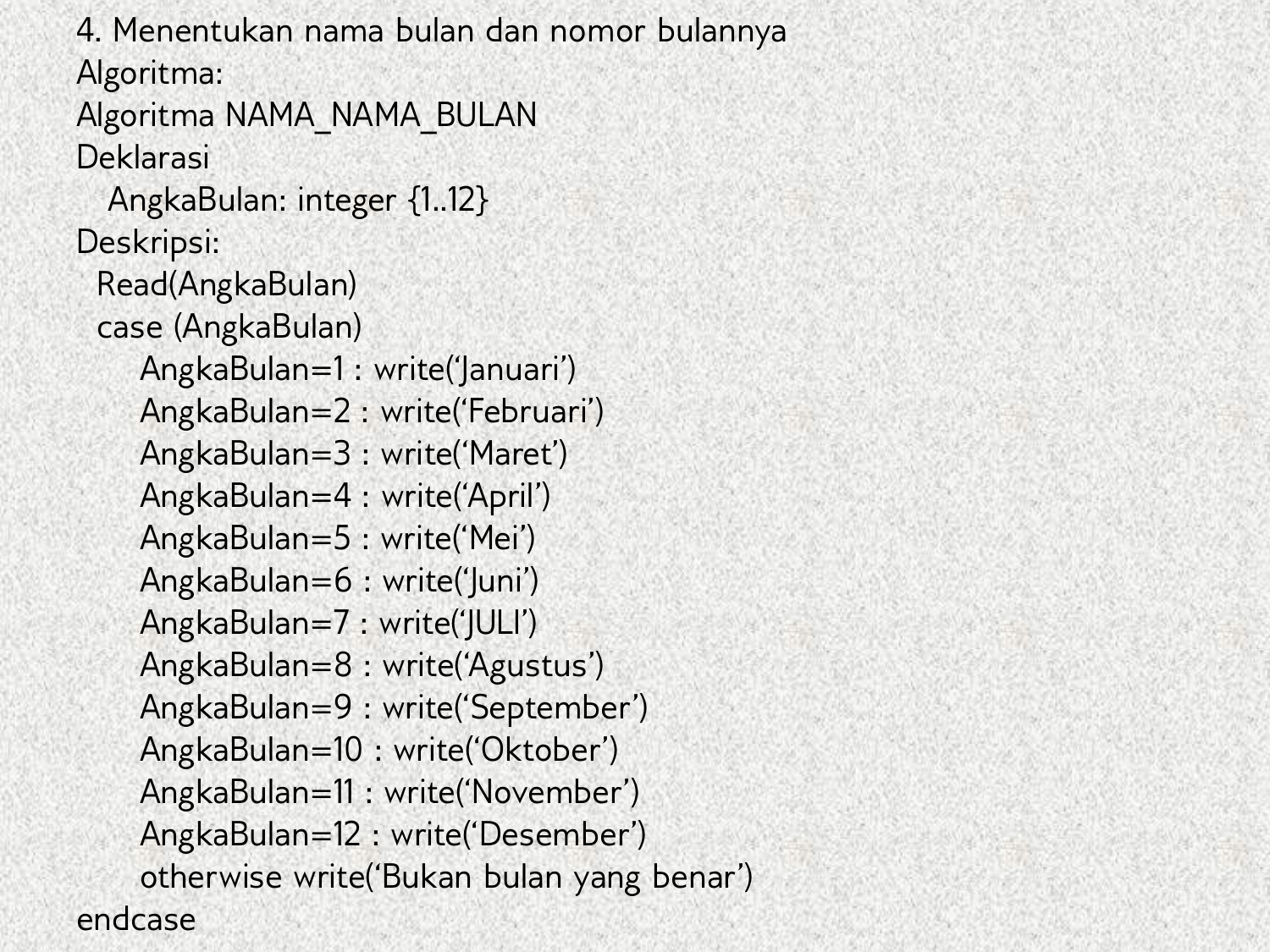

4. Menentukan nama bulan dan nomor bulannya
Algoritma:
Algoritma NAMA_NAMA_BULAN
Deklarasi
   AngkaBulan: integer {1..12}
Deskripsi:
  Read(AngkaBulan)
  case (AngkaBulan)
      AngkaBulan=1 : write(‘Januari’)
      AngkaBulan=2 : write(‘Februari’)
      AngkaBulan=3 : write(‘Maret’)
      AngkaBulan=4 : write(‘April’)
      AngkaBulan=5 : write(‘Mei’)
      AngkaBulan=6 : write(‘Juni’)
      AngkaBulan=7 : write(‘JULI’)
      AngkaBulan=8 : write(‘Agustus’)
      AngkaBulan=9 : write(‘September’)
      AngkaBulan=10 : write(‘Oktober’)
      AngkaBulan=11 : write(‘November’)
      AngkaBulan=12 : write(‘Desember’)
      otherwise write(‘Bukan bulan yang benar’)
endcase